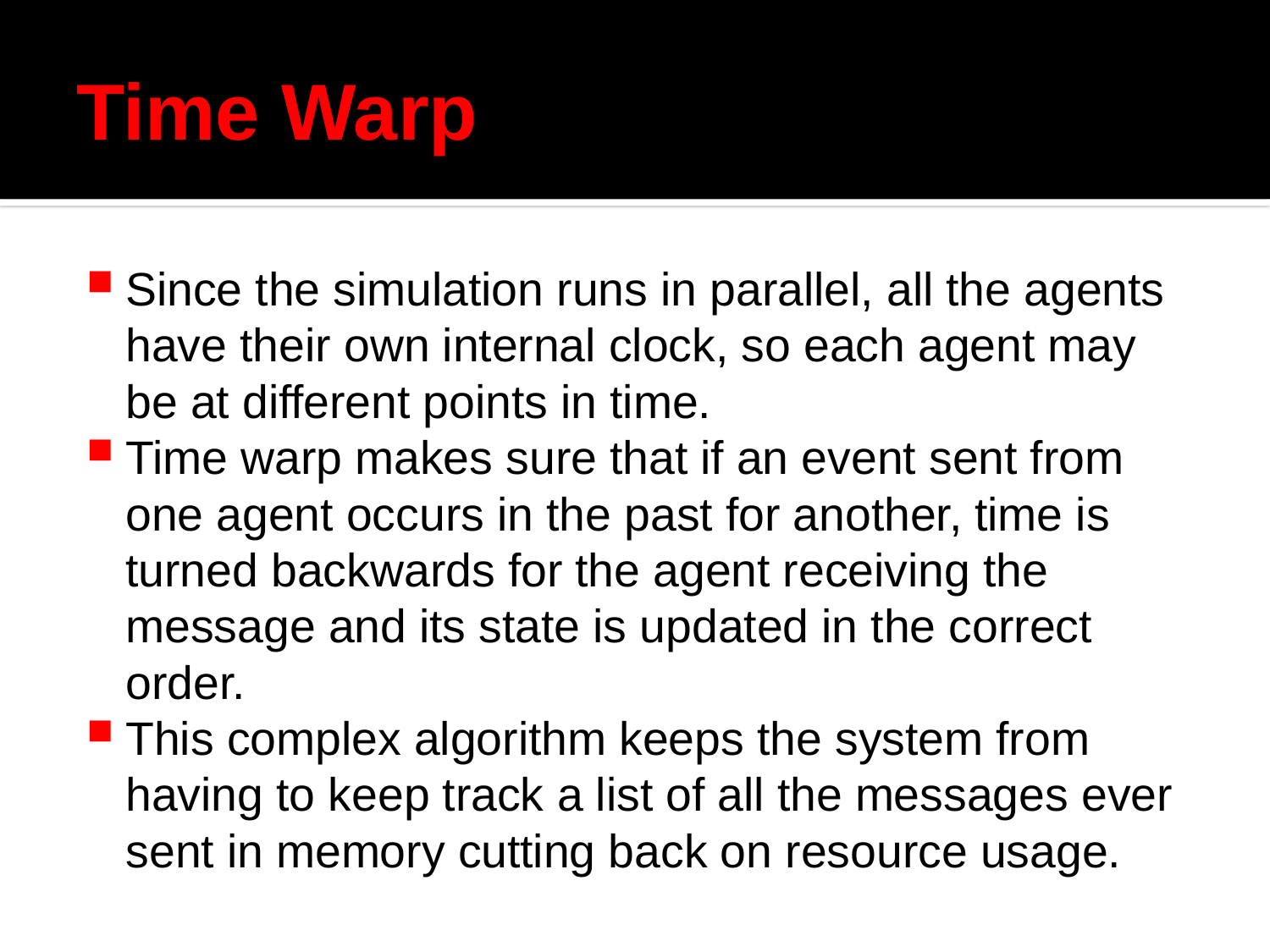

# Time Warp
Since the simulation runs in parallel, all the agents have their own internal clock, so each agent may be at different points in time.
Time warp makes sure that if an event sent from one agent occurs in the past for another, time is turned backwards for the agent receiving the message and its state is updated in the correct order.
This complex algorithm keeps the system from having to keep track a list of all the messages ever sent in memory cutting back on resource usage.